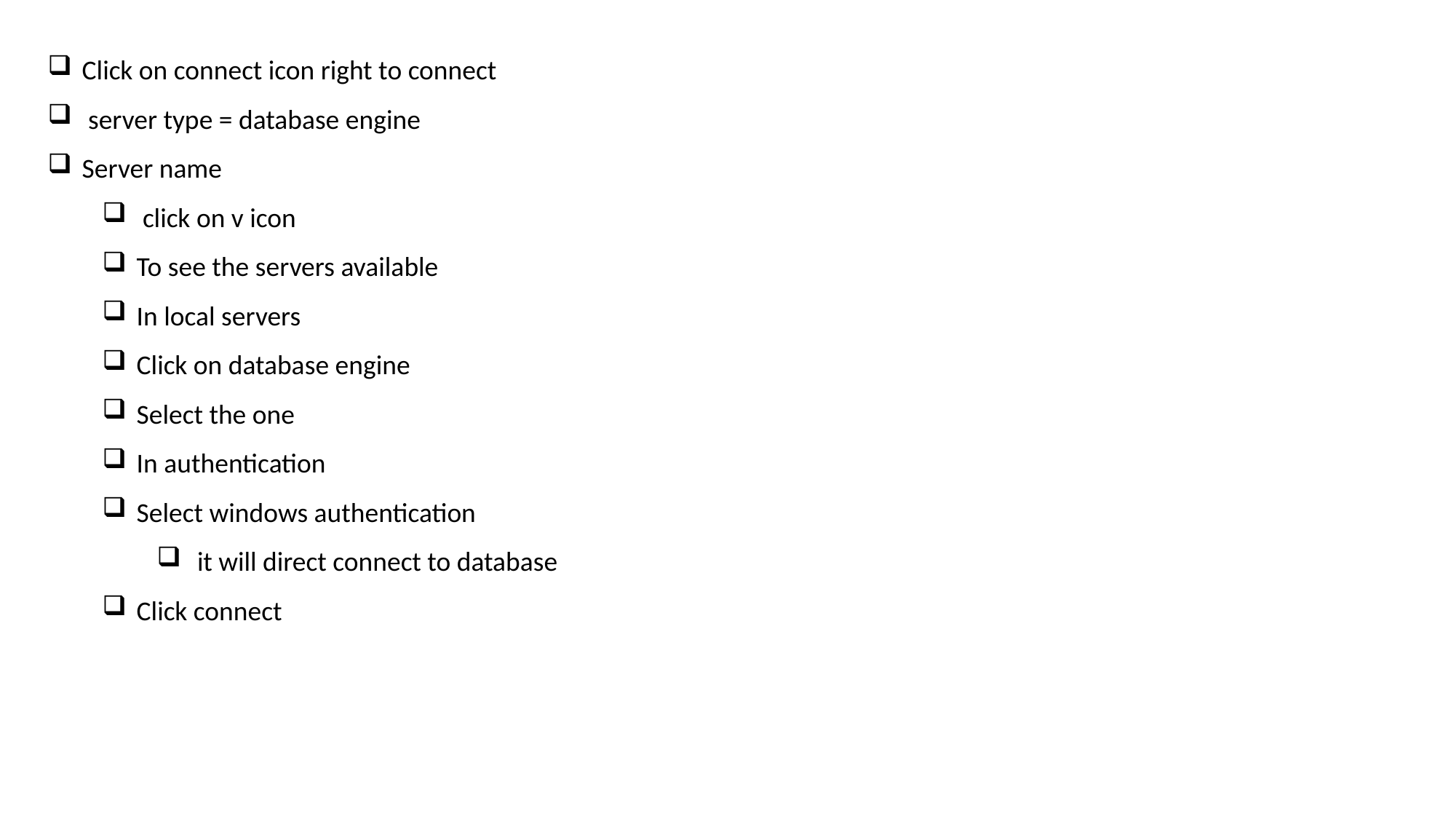

Click on connect icon right to connect
 server type = database engine
Server name
 click on v icon
To see the servers available
In local servers
Click on database engine
Select the one
In authentication
Select windows authentication
 it will direct connect to database
Click connect